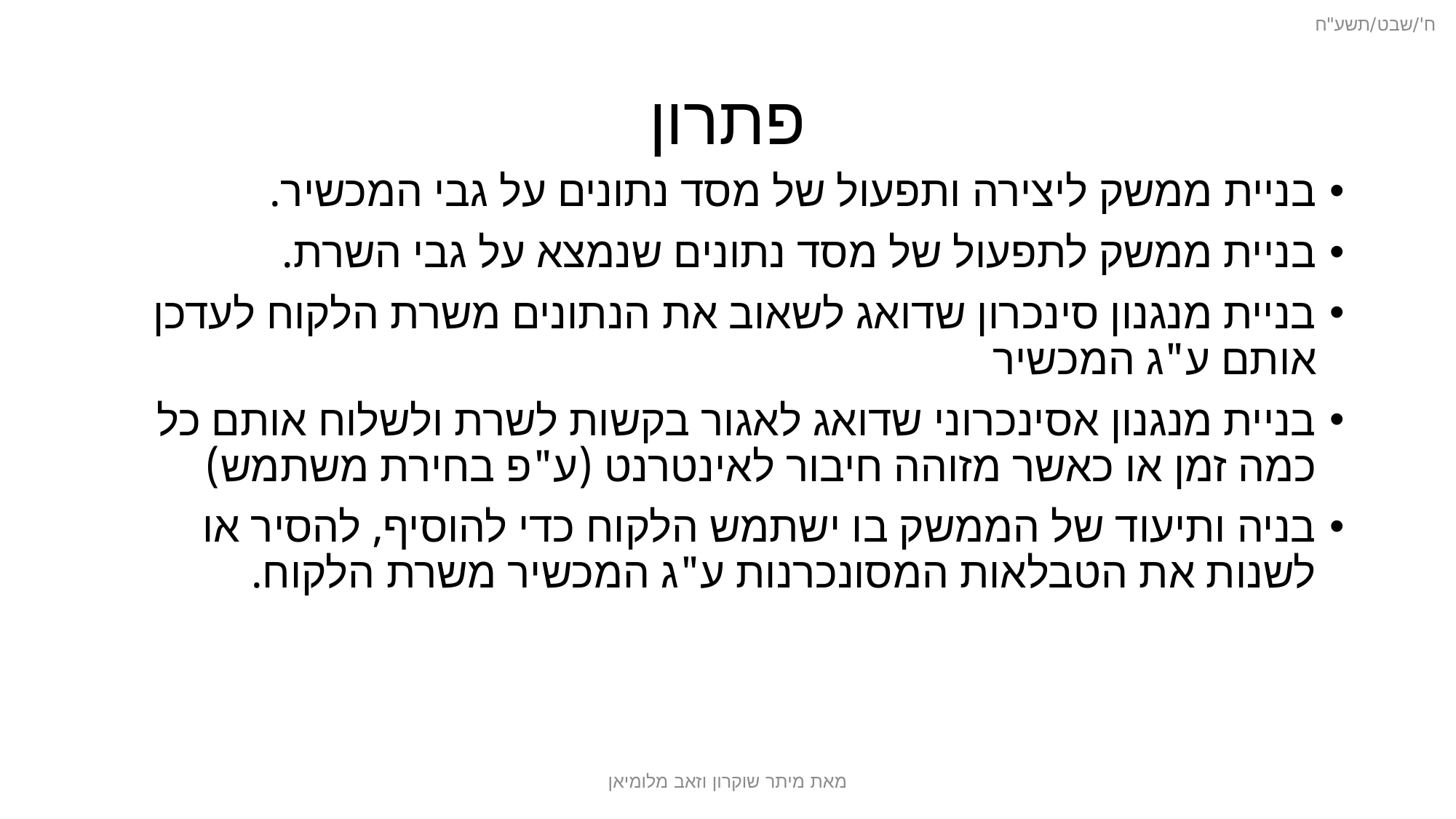

ח'/שבט/תשע"ח
# פתרון
בניית ממשק ליצירה ותפעול של מסד נתונים על גבי המכשיר.
בניית ממשק לתפעול של מסד נתונים שנמצא על גבי השרת.
בניית מנגנון סינכרון שדואג לשאוב את הנתונים משרת הלקוח לעדכן אותם ע"ג המכשיר
בניית מנגנון אסינכרוני שדואג לאגור בקשות לשרת ולשלוח אותם כל כמה זמן או כאשר מזוהה חיבור לאינטרנט (ע"פ בחירת משתמש)
בניה ותיעוד של הממשק בו ישתמש הלקוח כדי להוסיף, להסיר או לשנות את הטבלאות המסונכרנות ע"ג המכשיר משרת הלקוח.
מאת מיתר שוקרון וזאב מלומיאן